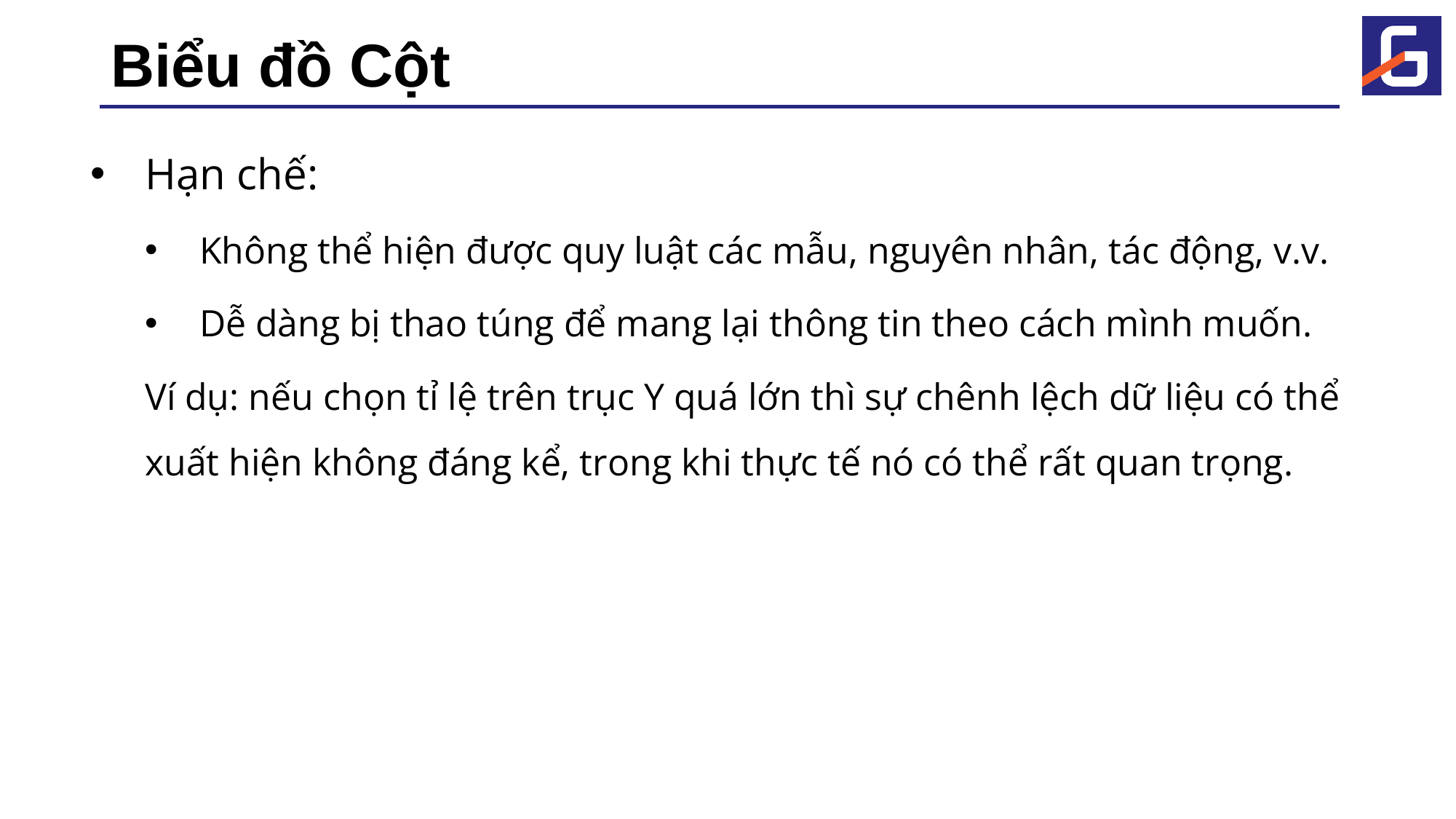

# Biểu đồ Cột
Hạn chế:
Không thể hiện được quy luật các mẫu, nguyên nhân, tác động, v.v.
Dễ dàng bị thao túng để mang lại thông tin theo cách mình muốn.
Ví dụ: nếu chọn tỉ lệ trên trục Y quá lớn thì sự chênh lệch dữ liệu có thể xuất hiện không đáng kể, trong khi thực tế nó có thể rất quan trọng.